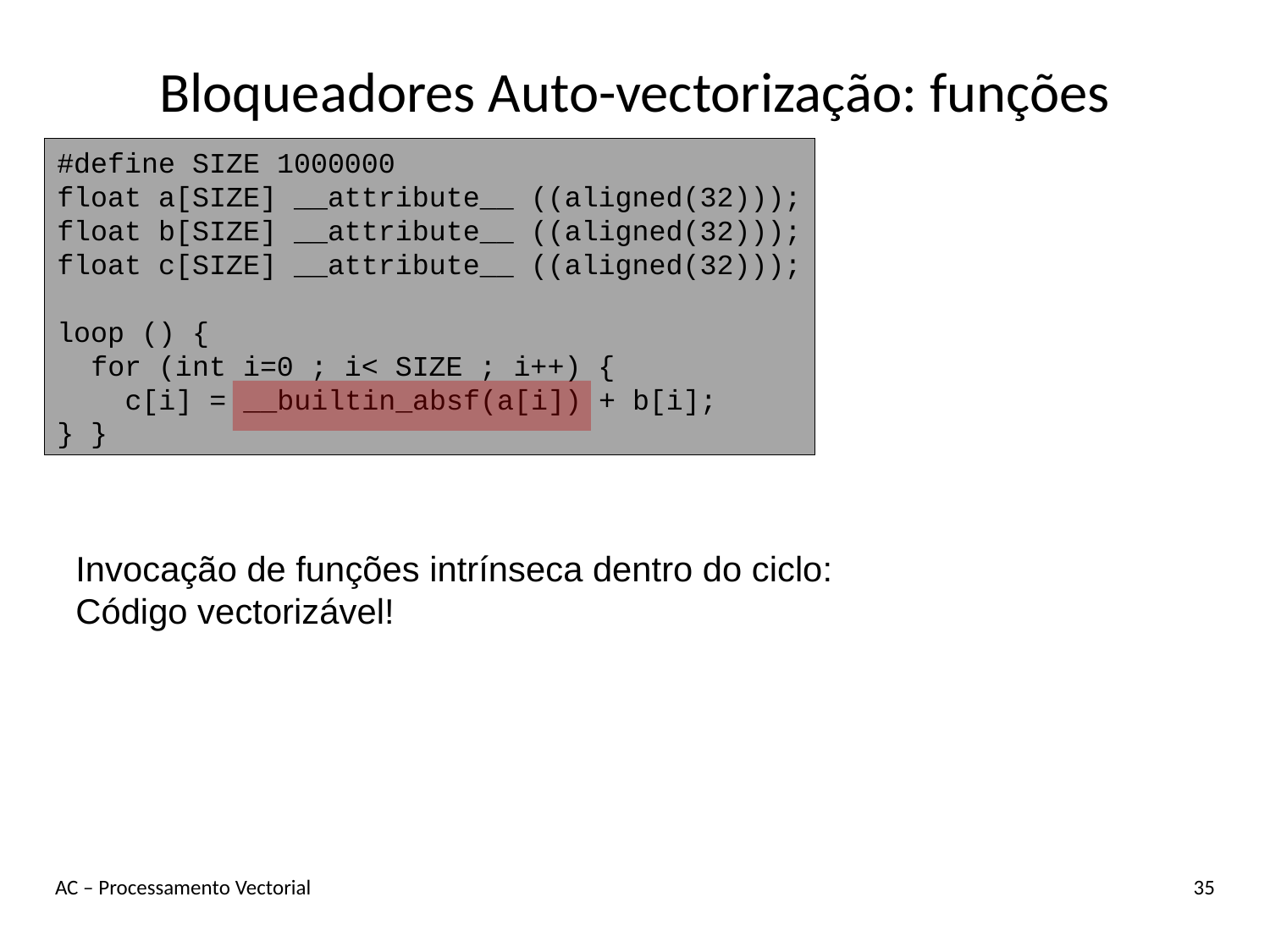

# Bloqueadores Auto-vectorização: funções
#define SIZE 1000000
float a[SIZE] __attribute__ ((aligned(32)));
float b[SIZE] __attribute__ ((aligned(32)));
float c[SIZE] __attribute__ ((aligned(32)));

loop () {
  for (int i=0 ; i< SIZE ; i++) {
    c[i] = __builtin_absf(a[i]) + b[i];
} }

Invocação de funções intrínseca dentro do ciclo:
Código vectorizável!
AC – Processamento Vectorial
35